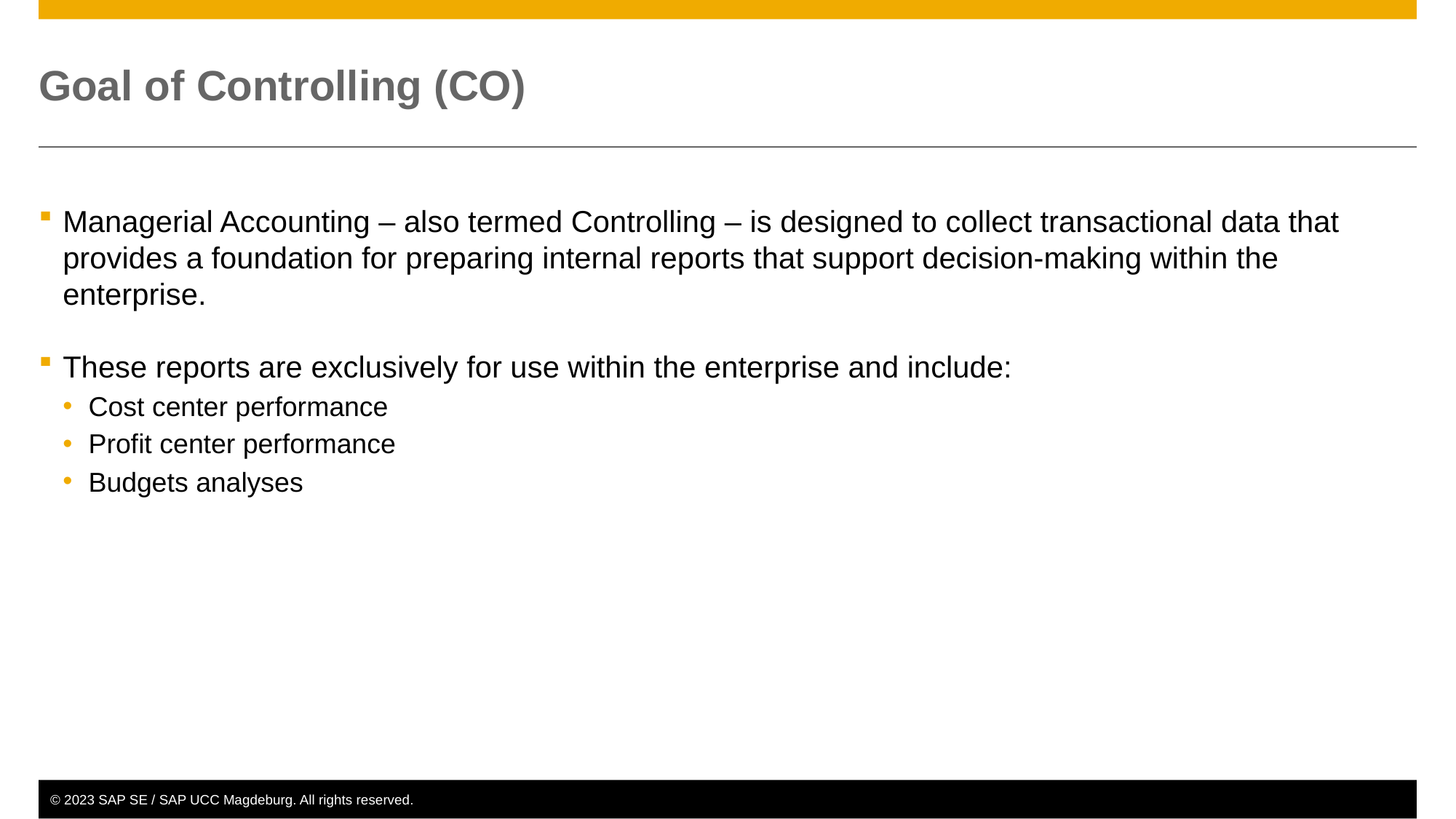

# Goal of Controlling (CO)
Managerial Accounting – also termed Controlling – is designed to collect transactional data that provides a foundation for preparing internal reports that support decision-making within the enterprise.

These reports are exclusively for use within the enterprise and include:
Cost center performance
Profit center performance
Budgets analyses